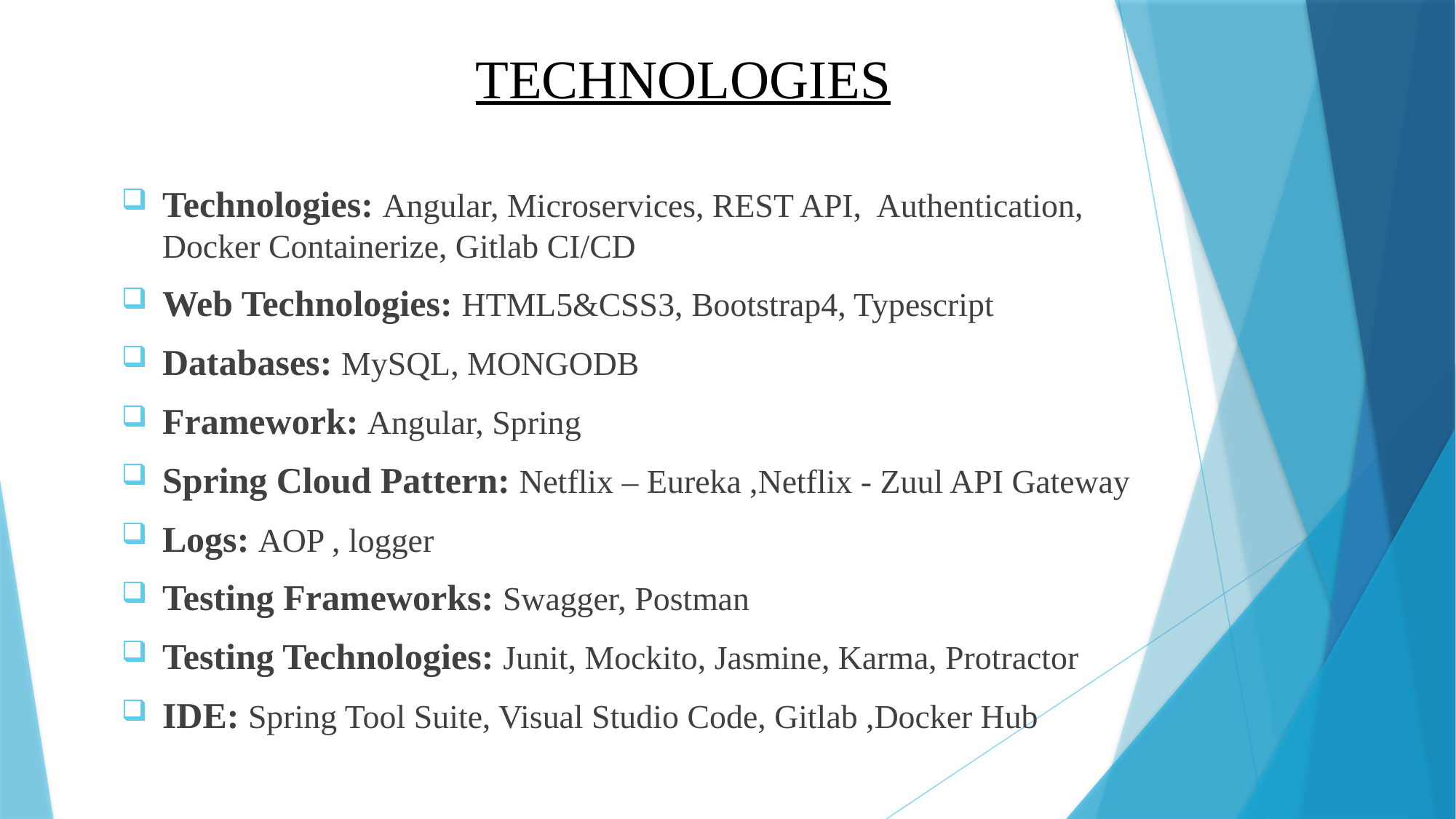

# TECHNOLOGIES
Technologies: Angular, Microservices, REST API,  Authentication,  Docker Containerize, Gitlab CI/CD
Web Technologies: HTML5&CSS3, Bootstrap4, Typescript
Databases: MySQL, MONGODB
Framework: Angular, Spring
Spring Cloud Pattern: Netflix – Eureka ,Netflix - Zuul API Gateway
Logs: AOP , logger
Testing Frameworks: Swagger, Postman
Testing Technologies: Junit, Mockito, Jasmine, Karma, Protractor
IDE: Spring Tool Suite, Visual Studio Code, Gitlab ,Docker Hub